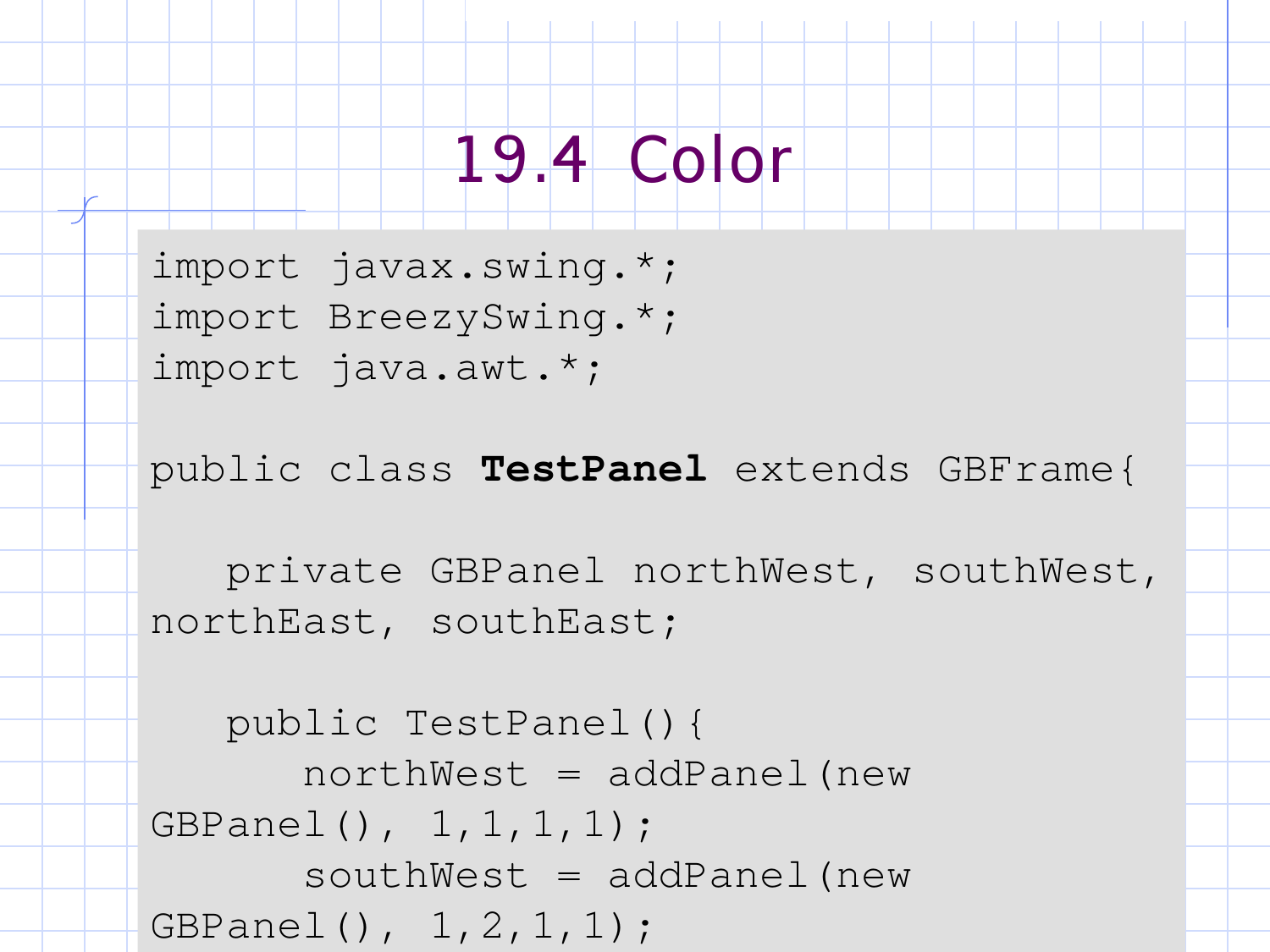

# 19.4  Color
import javax.swing.*;
import BreezySwing.*;
import java.awt.*;

public class TestPanel extends GBFrame{

   private GBPanel northWest, southWest, northEast, southEast;

   public TestPanel(){
      northWest = addPanel(new GBPanel(), 1,1,1,1);
      southWest = addPanel(new GBPanel(), 1,2,1,1);